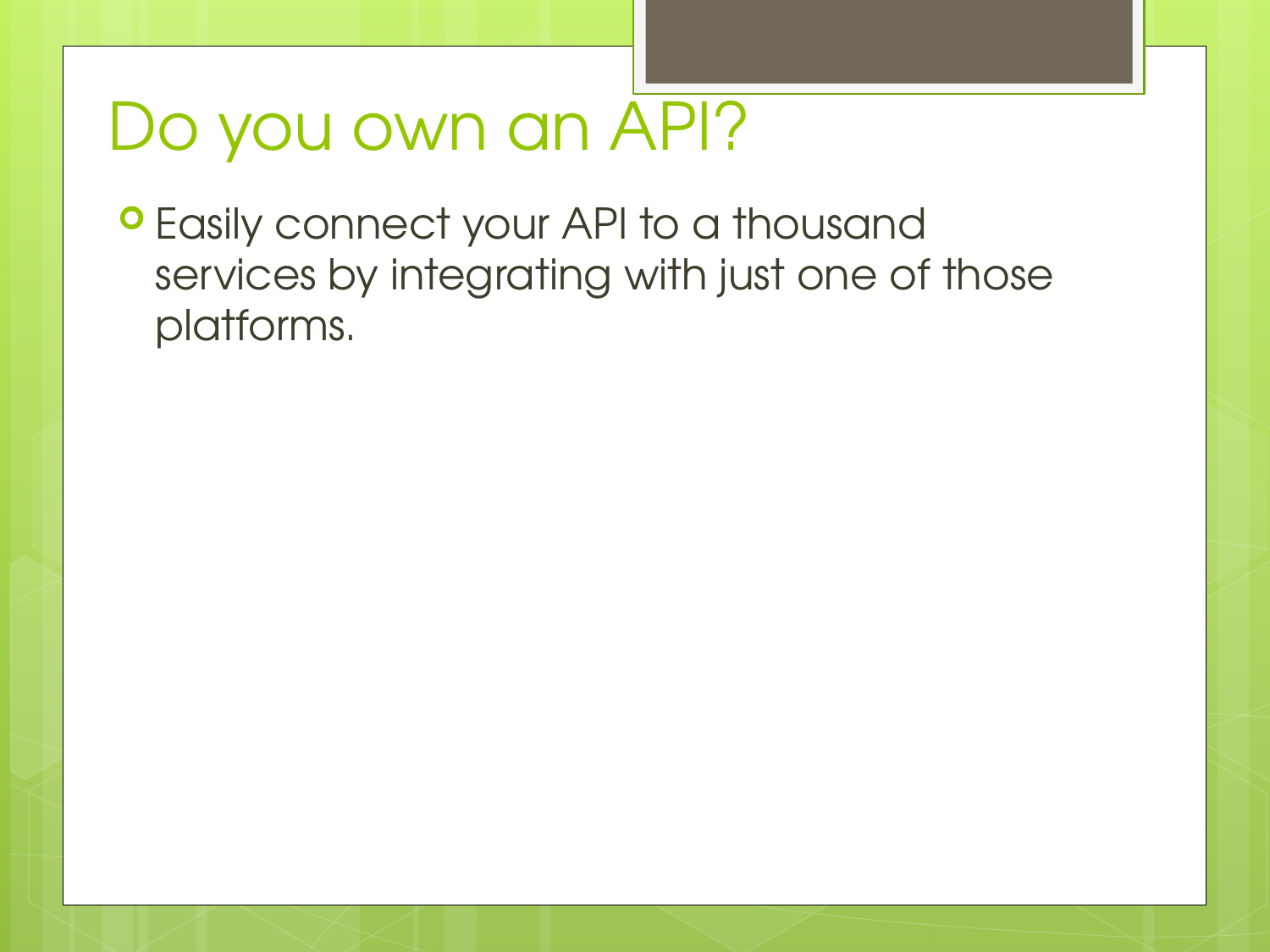

# Do you own an API?
Easily connect your API to a thousand services by integrating with just one of those platforms.